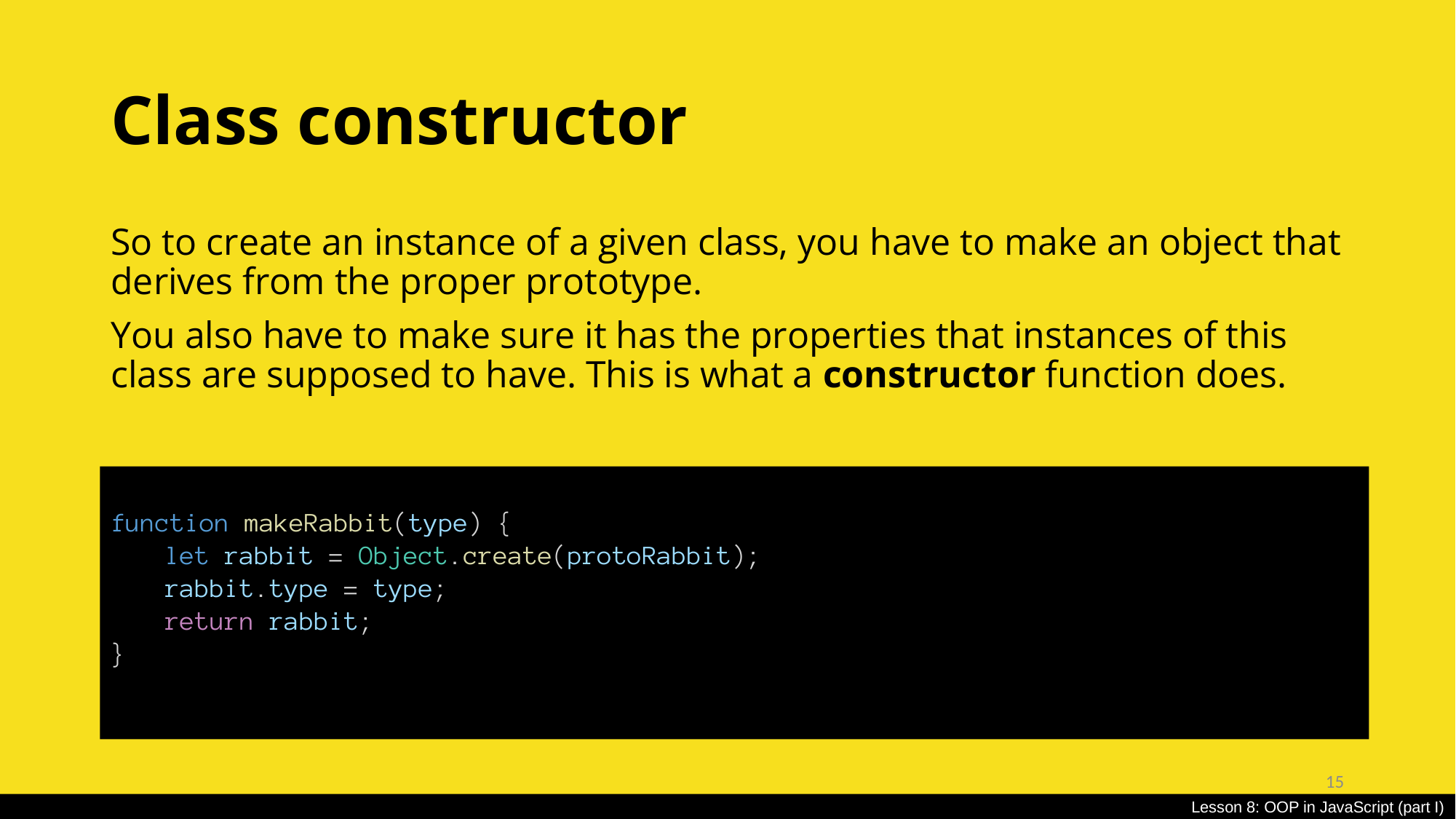

# Class constructor
So to create an instance of a given class, you have to make an object that derives from the proper prototype.
You also have to make sure it has the properties that instances of this class are supposed to have. This is what a constructor function does.

function makeRabbit(type) {
let rabbit = Object.create(protoRabbit);
rabbit.type = type;
return rabbit;
}

15
Lesson 8: OOP in JavaScript (part I)